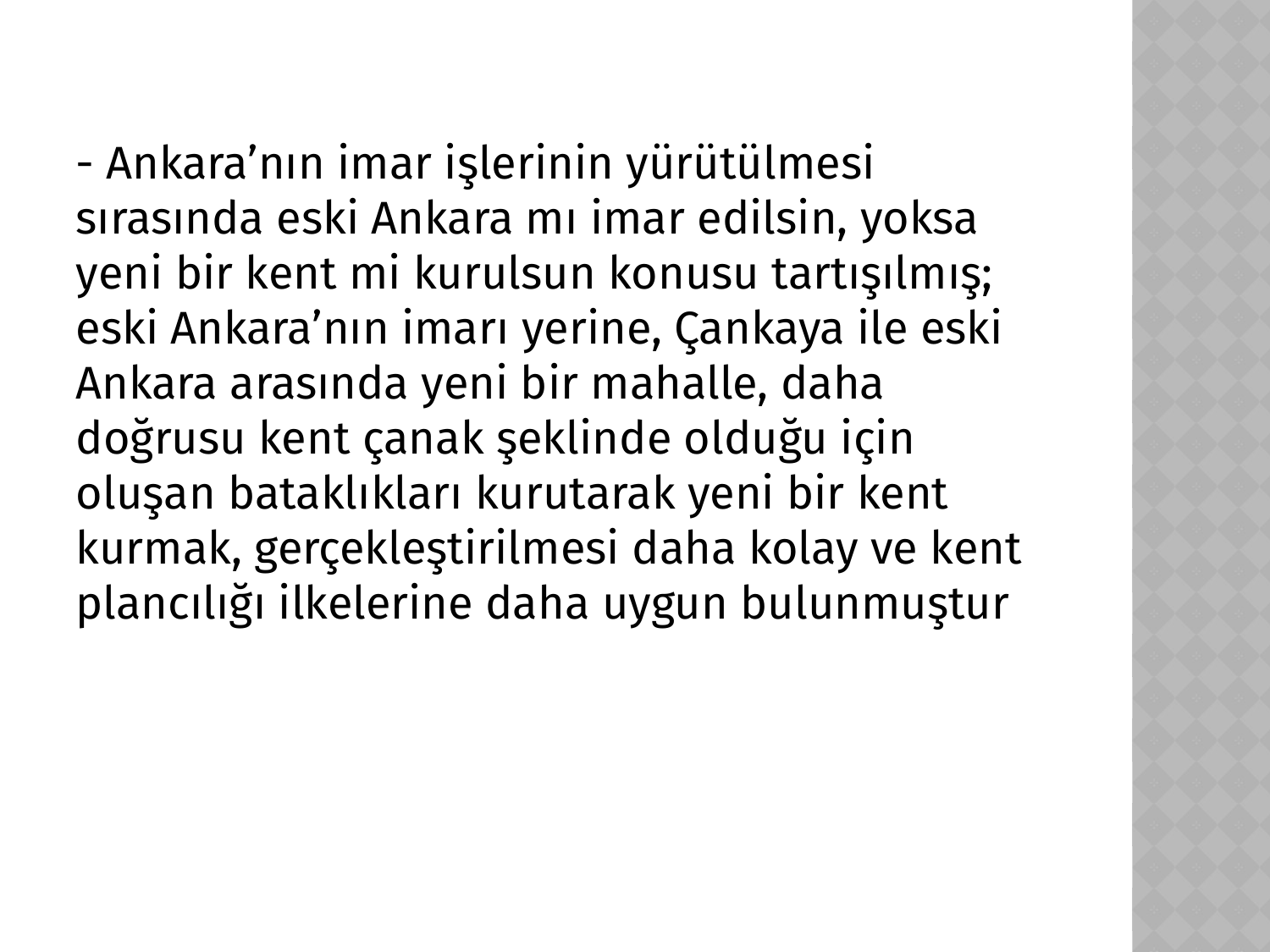

- Ankara’nın imar işlerinin yürütülmesi sırasında eski Ankara mı imar edilsin, yoksa yeni bir kent mi kurulsun konusu tartışılmış; eski Ankara’nın imarı yerine, Çankaya ile eski Ankara arasında yeni bir mahalle, daha doğrusu kent çanak şeklinde olduğu için oluşan bataklıkları kurutarak yeni bir kent kurmak, gerçekleştirilmesi daha kolay ve kent plancılığı ilkelerine daha uygun bulunmuştur